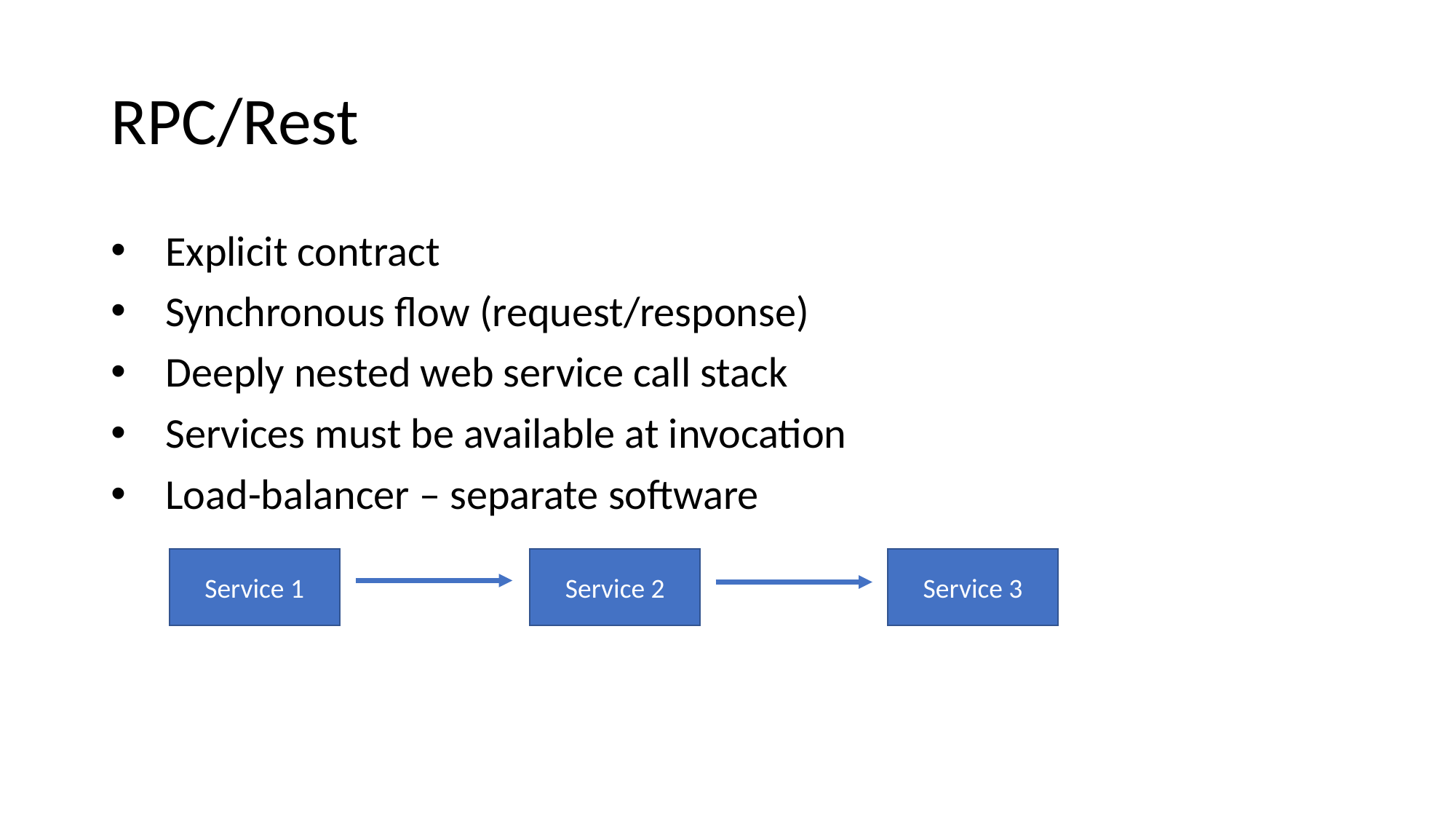

# RPC/Rest
Explicit contract
Synchronous flow (request/response)
Deeply nested web service call stack
Services must be available at invocation
Load-balancer – separate software

Service 1
Service 3
Service 2